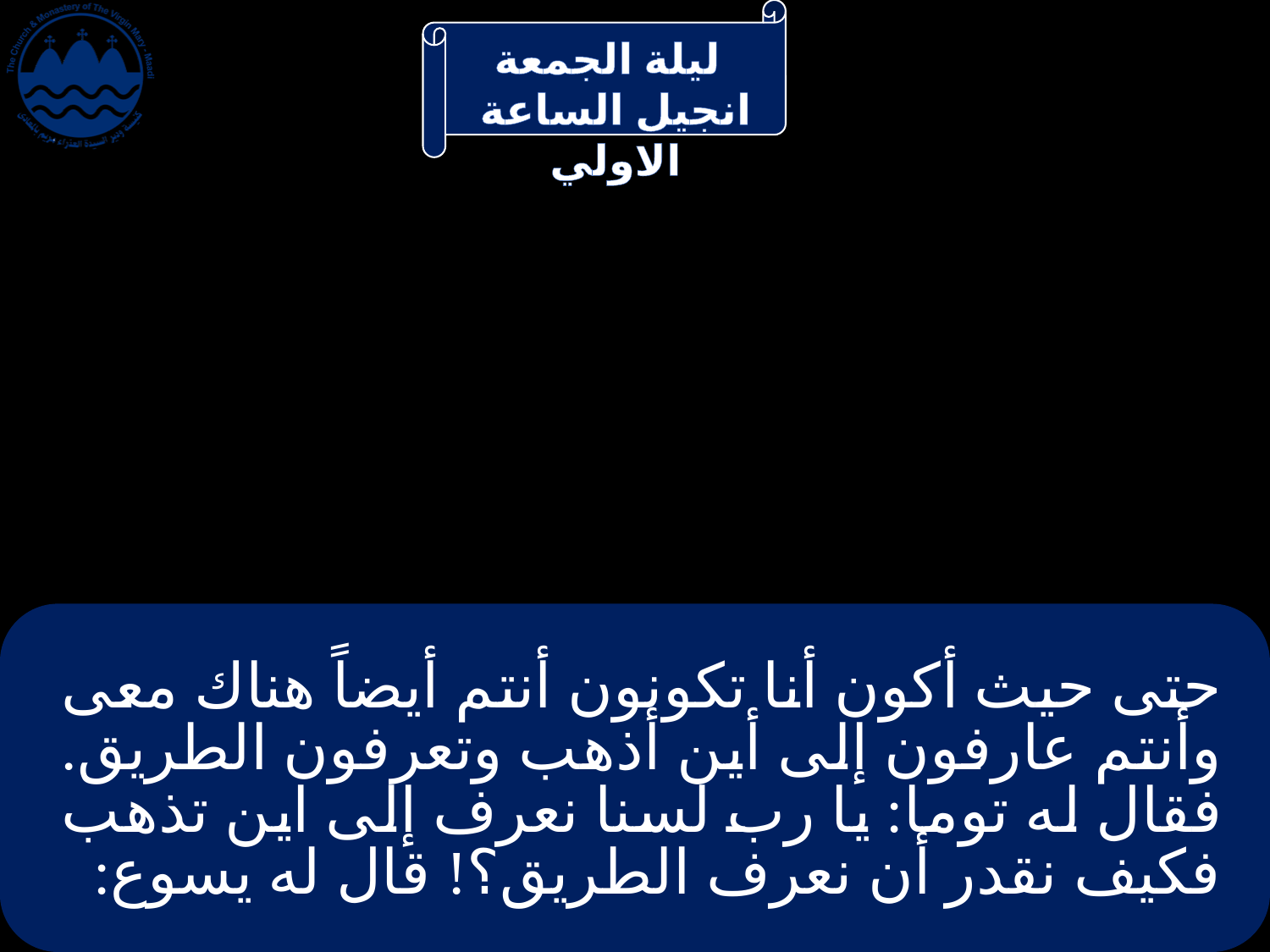

# حتى حيث أكون أنا تكونون أنتم أيضاً هناك معى وأنتم عارفون إلى أين أذهب وتعرفون الطريق. فقال له توما: يا رب لسنا نعرف إلى اين تذهب فكيف نقدر أن نعرف الطريق؟! قال له يسوع: